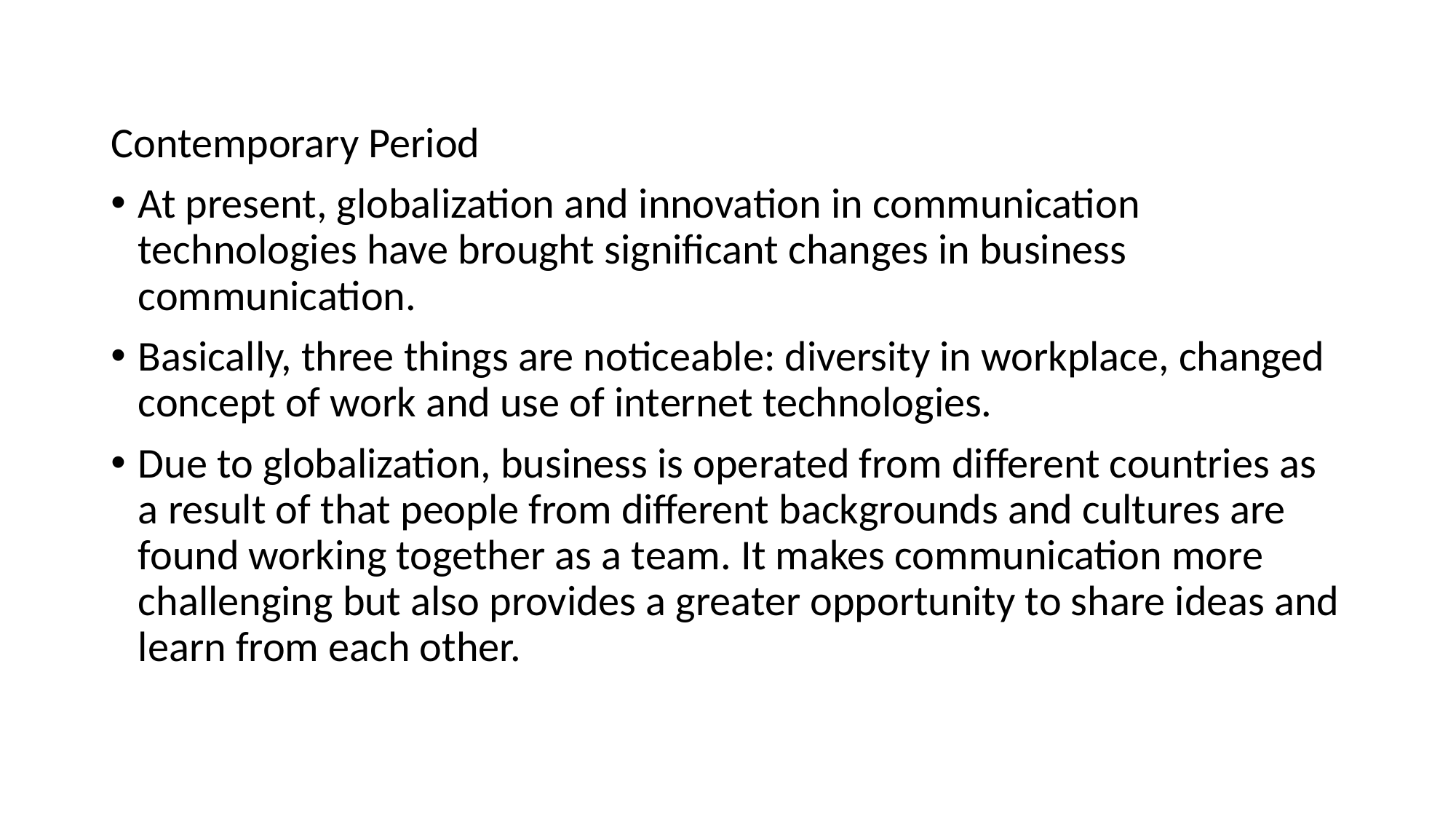

Contemporary Period
At present, globalization and innovation in communication technologies have brought significant changes in business communication.
Basically, three things are noticeable: diversity in workplace, changed concept of work and use of internet technologies.
Due to globalization, business is operated from different countries as a result of that people from different backgrounds and cultures are found working together as a team. It makes communication more challenging but also provides a greater opportunity to share ideas and learn from each other.